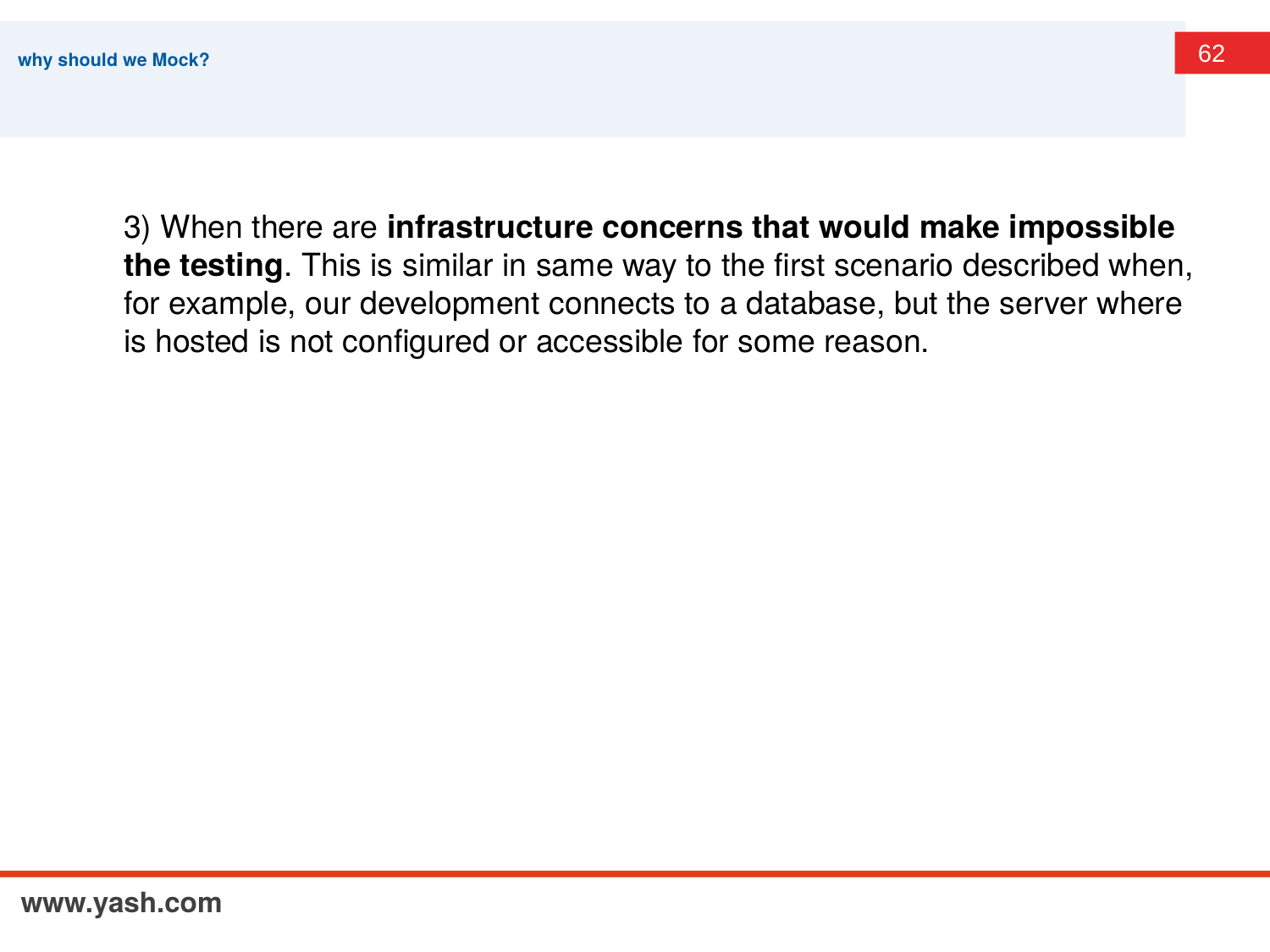

# why should we Mock?

	3) When there are infrastructure concerns that would make impossible the testing. This is similar in same way to the first scenario described when, for example, our development connects to a database, but the server where is hosted is not configured or accessible for some reason.